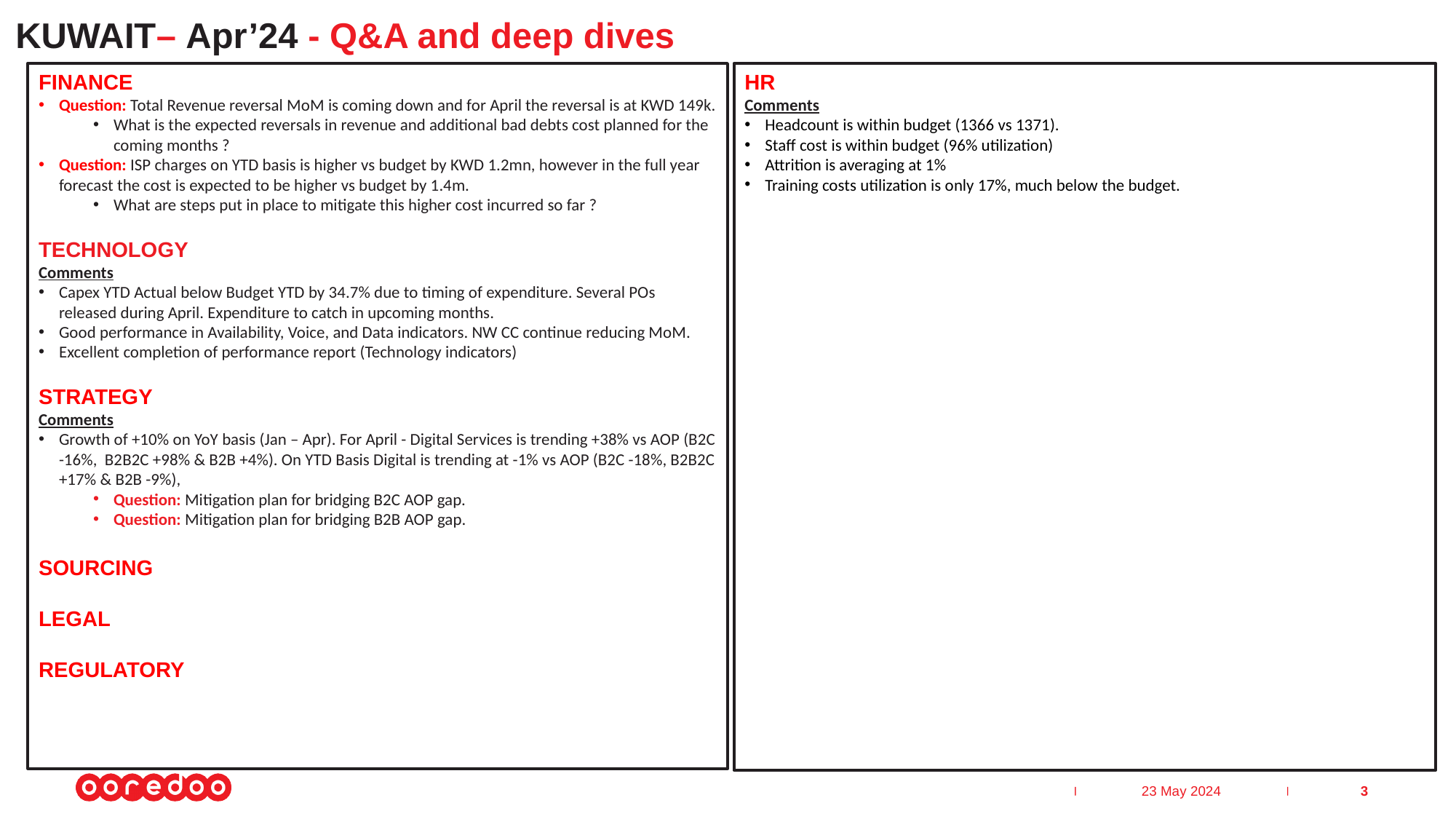

KUWAIT– Apr’24 - Q&A and deep dives
FINANCE
Question: Total Revenue reversal MoM is coming down and for April the reversal is at KWD 149k.
What is the expected reversals in revenue and additional bad debts cost planned for the coming months ?
Question: ISP charges on YTD basis is higher vs budget by KWD 1.2mn, however in the full year forecast the cost is expected to be higher vs budget by 1.4m.
What are steps put in place to mitigate this higher cost incurred so far ?

TECHNOLOGY
Comments
Capex YTD Actual below Budget YTD by 34.7% due to timing of expenditure. Several POs released during April. Expenditure to catch in upcoming months.
Good performance in Availability, Voice, and Data indicators. NW CC continue reducing MoM.
Excellent completion of performance report (Technology indicators)

STRATEGY
Comments
Growth of +10% on YoY basis (Jan – Apr). For April - Digital Services is trending +38% vs AOP (B2C -16%,  B2B2C +98% & B2B +4%). On YTD Basis Digital is trending at -1% vs AOP (B2C -18%, B2B2C +17% & B2B -9%),
Question: Mitigation plan for bridging B2C AOP gap.
Question: Mitigation plan for bridging B2B AOP gap.

SOURCING

LEGAL

REGULATORY

HR
Comments
Headcount is within budget (1366 vs 1371).
Staff cost is within budget (96% utilization)
Attrition is averaging at 1%
Training costs utilization is only 17%, much below the budget.

23 May 2024
3